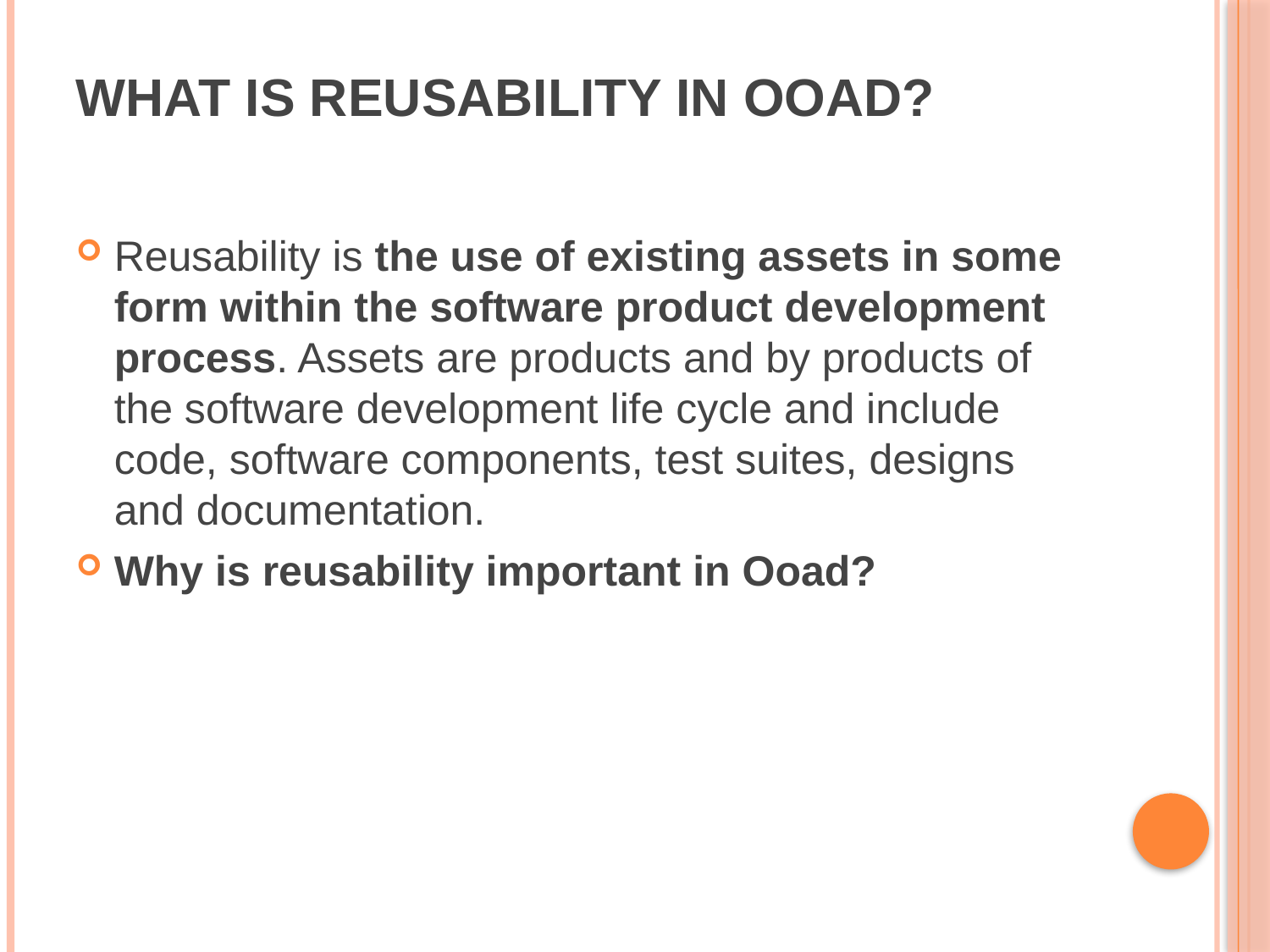

# What is reusability in Ooad?
Reusability is the use of existing assets in some form within the software product development process. Assets are products and by products of the software development life cycle and include code, software components, test suites, designs and documentation.
Why is reusability important in Ooad?